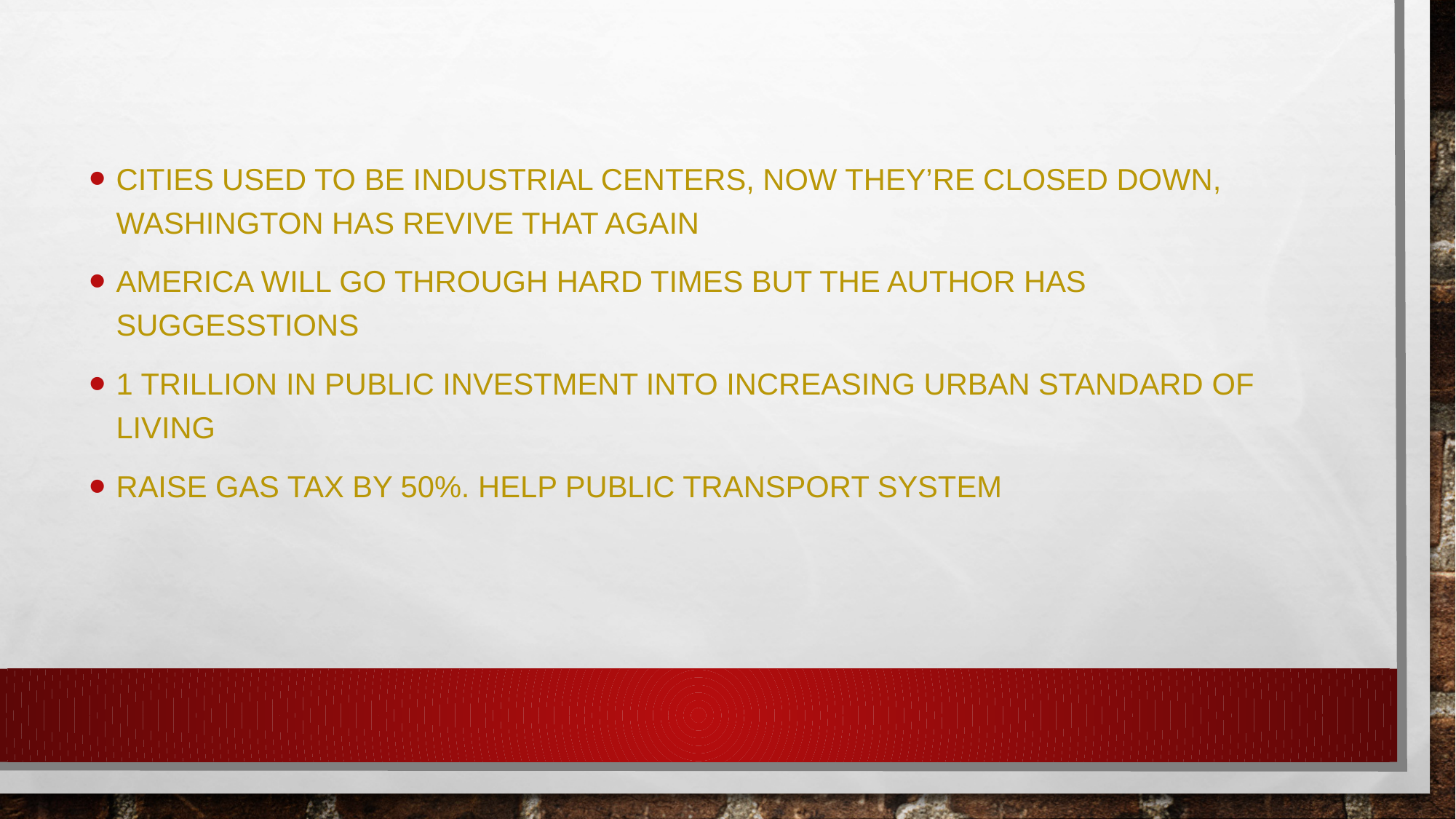

Cities used to be industrial centers, now they’re closed down, Washington has revive that again
America will go through hard times but the author has suggesstions
1 trillion in public investment into increasing urban standard of living
Raise gas tax by 50%. Help public transport system